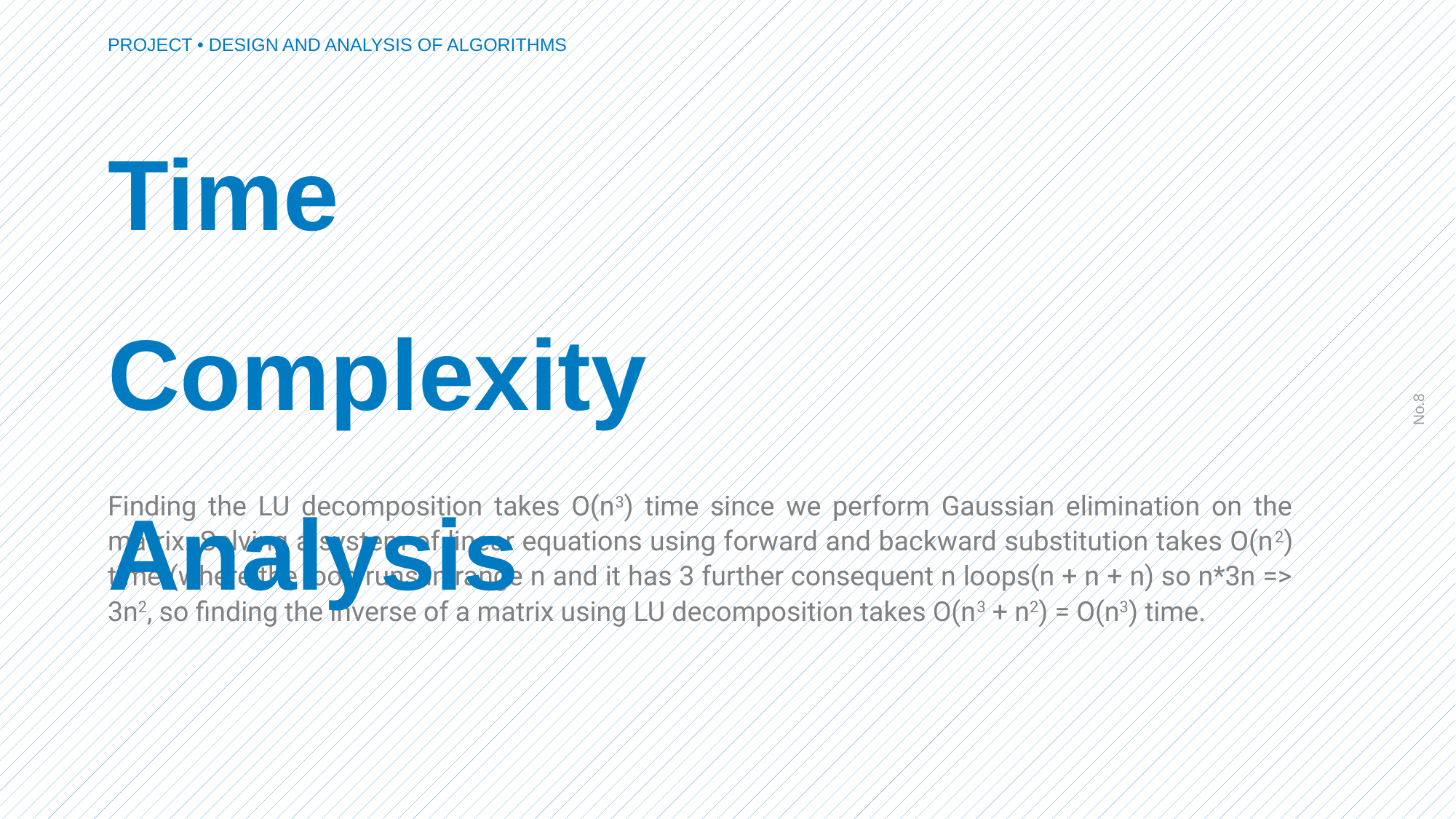

PROJECT • DESIGN AND ANALYSIS OF ALGORITHMS
Time Complexity Analysis
No.8
Finding the LU decomposition takes O(n3) time since we perform Gaussian elimination on the matrix. Solving a system of linear equations using forward and backward substitution takes O(n2) time (where the loop runs in range n and it has 3 further consequent n loops(n + n + n) so n*3n => 3n2, so finding the inverse of a matrix using LU decomposition takes O(n3 + n2) = O(n3) time.